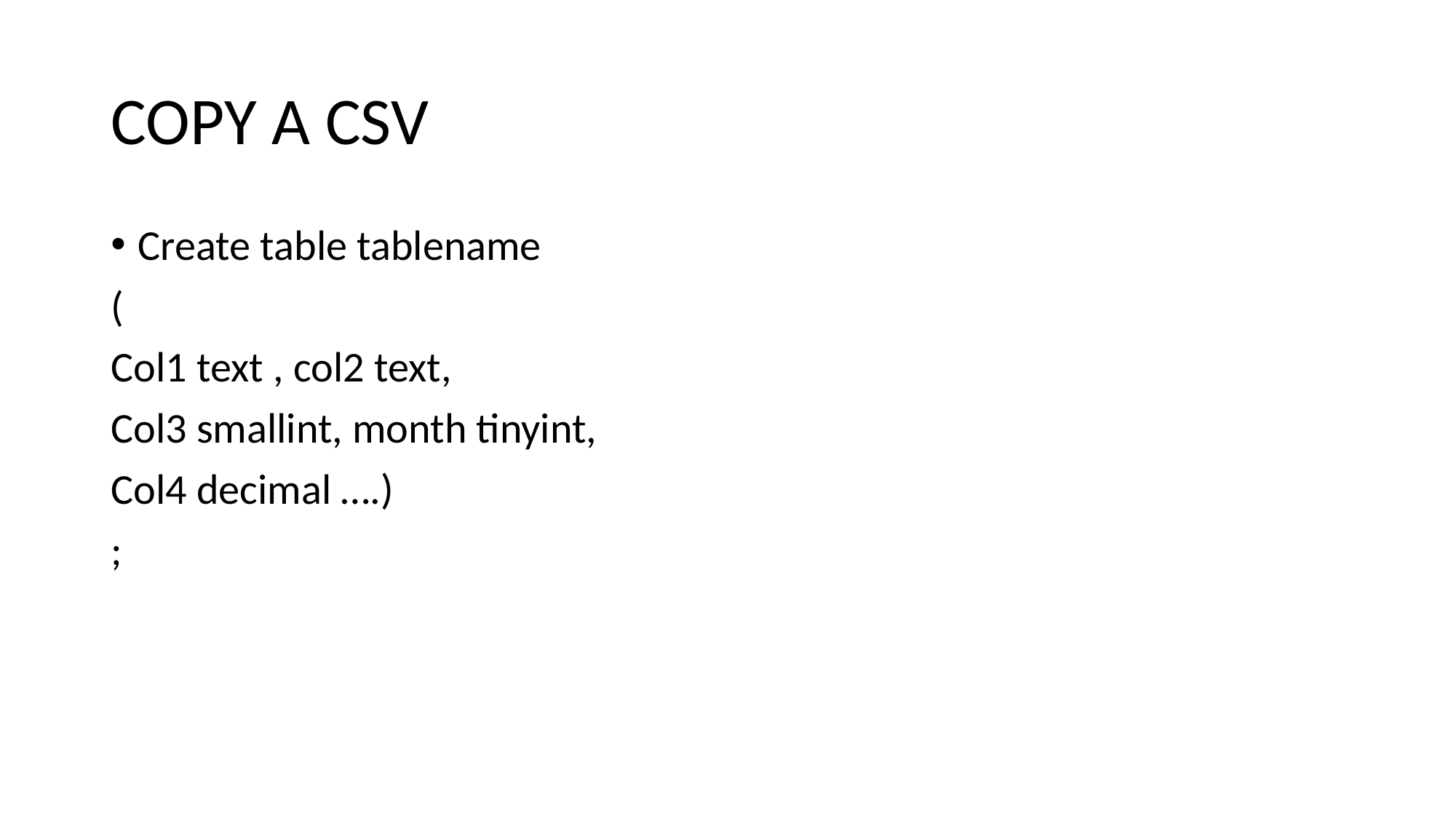

# COPY A CSV
Create table tablename
(
Col1 text , col2 text,
Col3 smallint, month tinyint,
Col4 decimal ….)
;